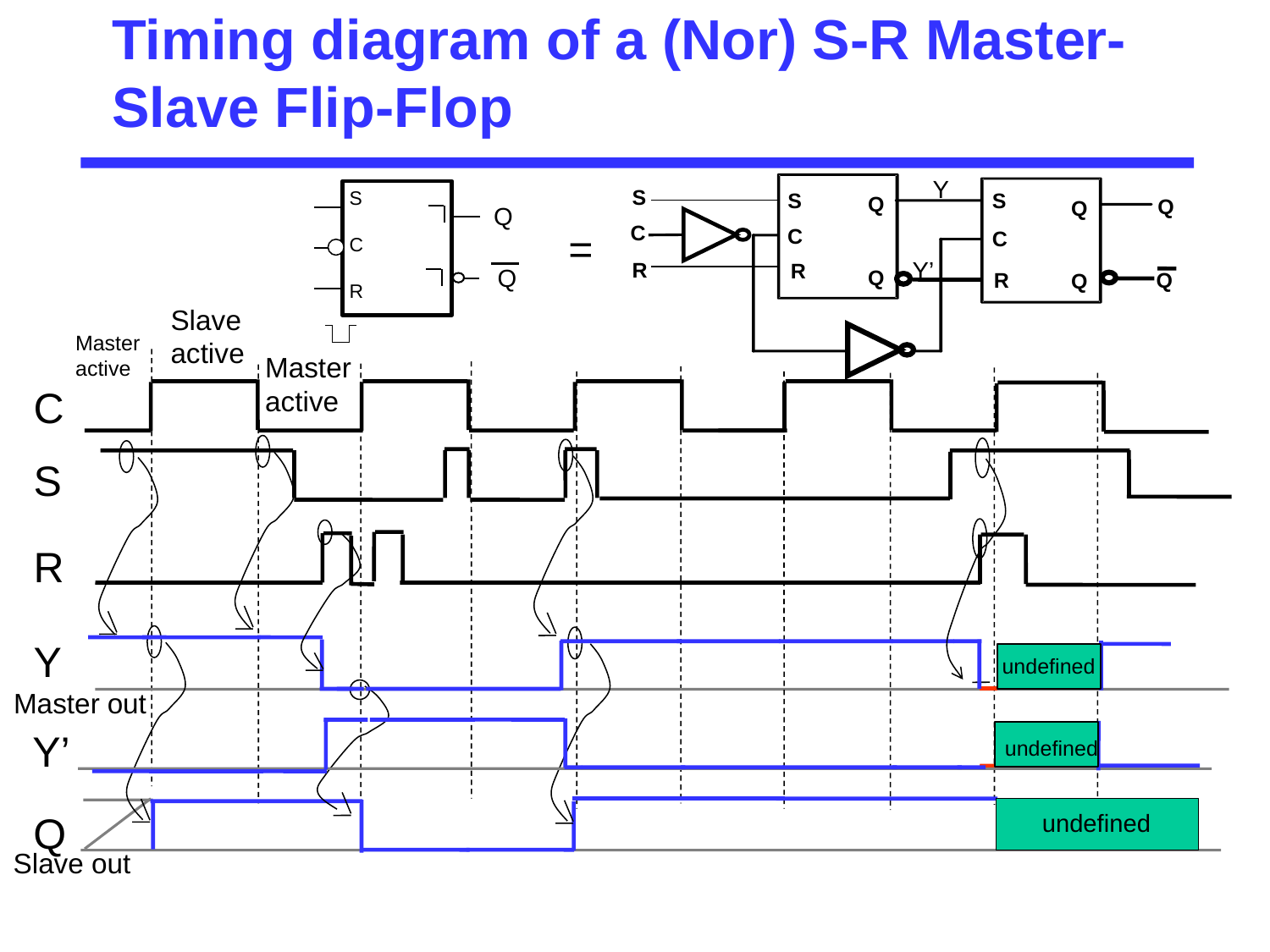

# Timing diagram of a (Nor) S-R Master-Slave Flip-Flop
Y

S
Q
Q

C
R
Q

Q

S
Q

C

Y’
R
Q

S

C
R
=
S

C

R

Q
Q

Slave
active
Master
active
Master
active

C

S

R

Y
Master out

undefined

Y’

undefined

undefined

Q

Slave out